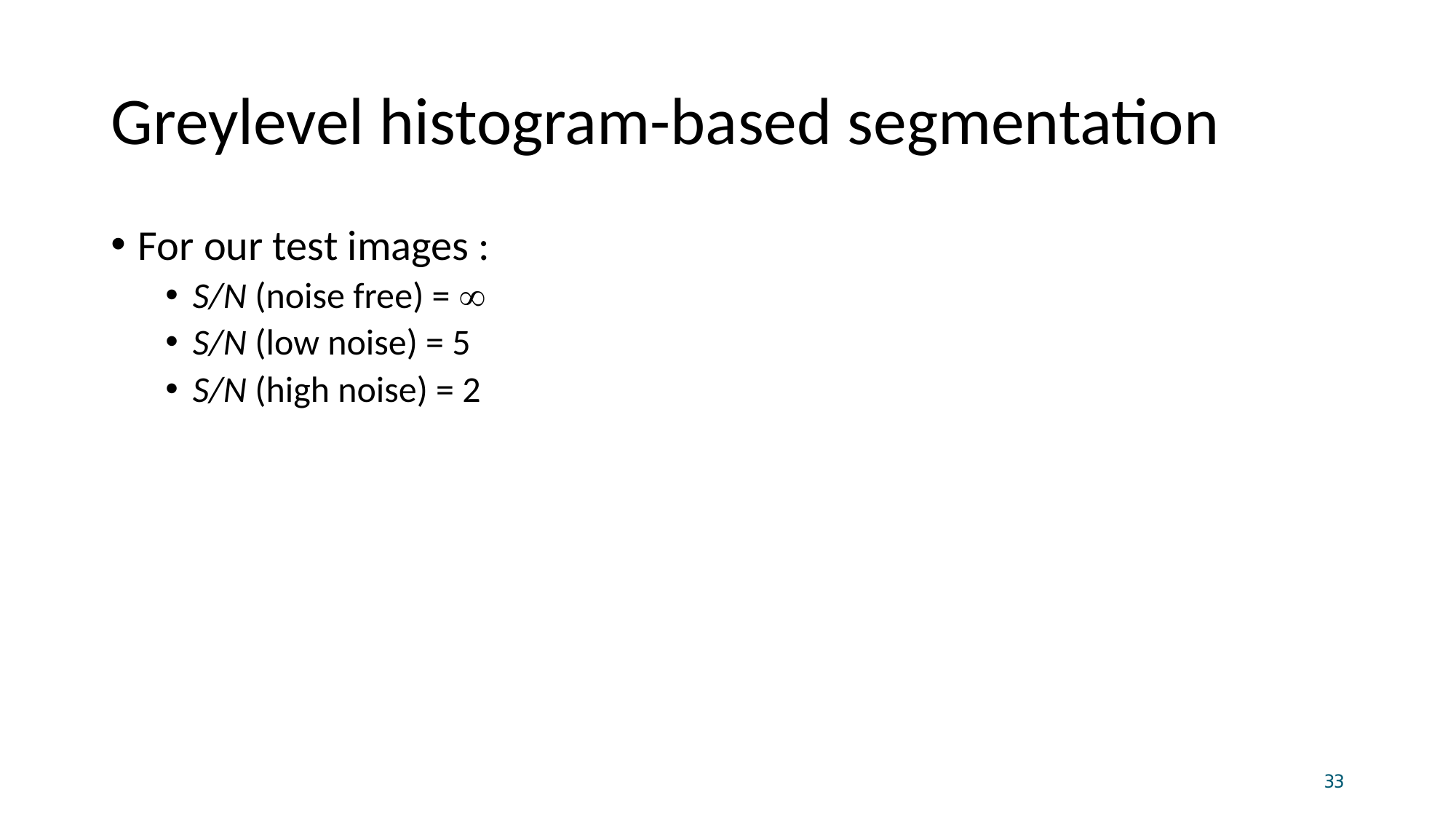

# Greylevel histogram-based segmentation
For our test images :
S/N (noise free) = ∞
S/N (low noise) = 5
S/N (high noise) = 2
33